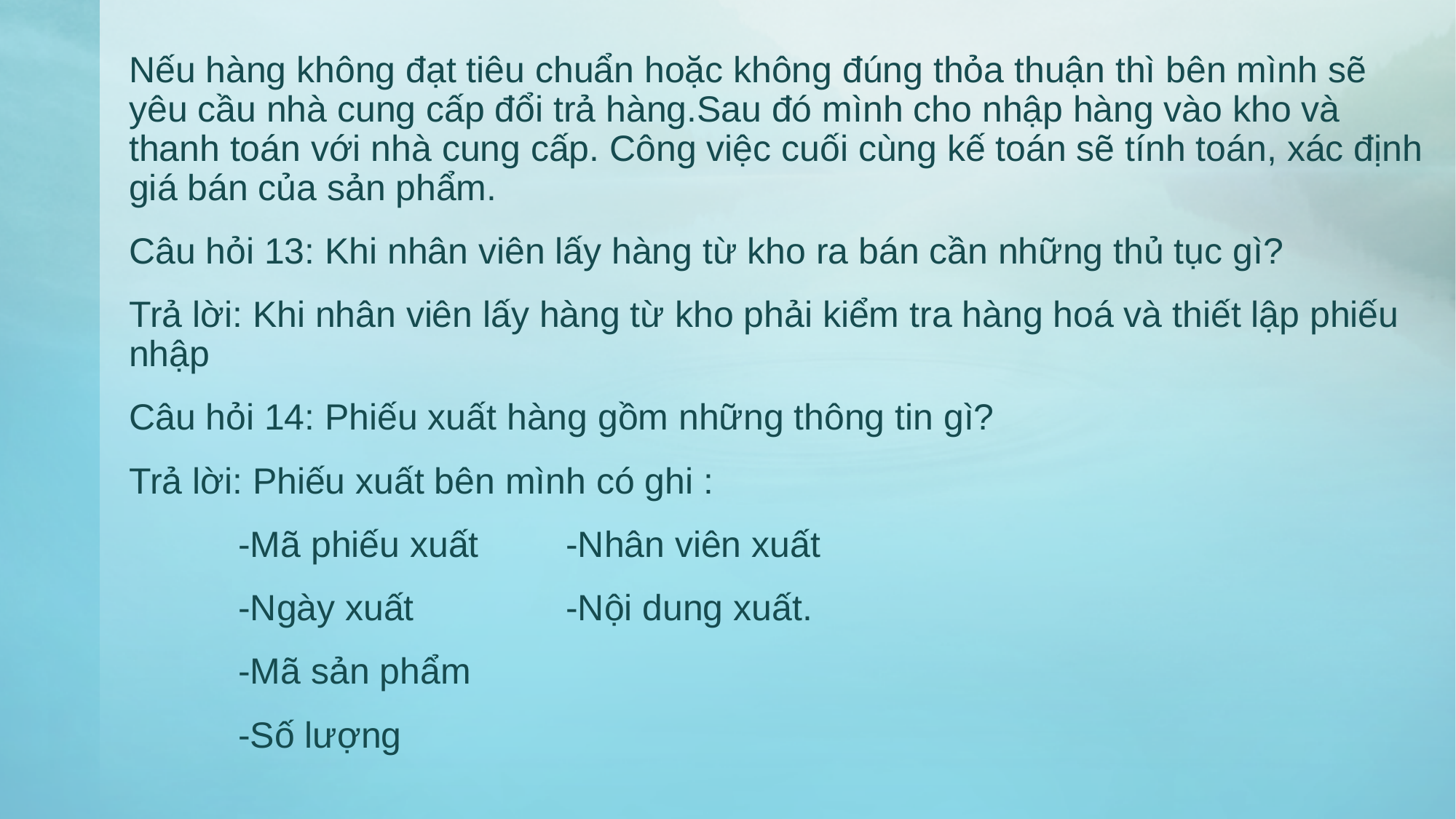

Nếu hàng không đạt tiêu chuẩn hoặc không đúng thỏa thuận thì bên mình sẽ yêu cầu nhà cung cấp đổi trả hàng.Sau đó mình cho nhập hàng vào kho và thanh toán với nhà cung cấp. Công việc cuối cùng kế toán sẽ tính toán, xác định giá bán của sản phẩm.
Câu hỏi 13: Khi nhân viên lấy hàng từ kho ra bán cần những thủ tục gì?
Trả lời: Khi nhân viên lấy hàng từ kho phải kiểm tra hàng hoá và thiết lập phiếu nhập
Câu hỏi 14: Phiếu xuất hàng gồm những thông tin gì?
Trả lời: Phiếu xuất bên mình có ghi :
	-Mã phiếu xuất 	-Nhân viên xuất
	-Ngày xuất		-Nội dung xuất.
	-Mã sản phẩm
	-Số lượng